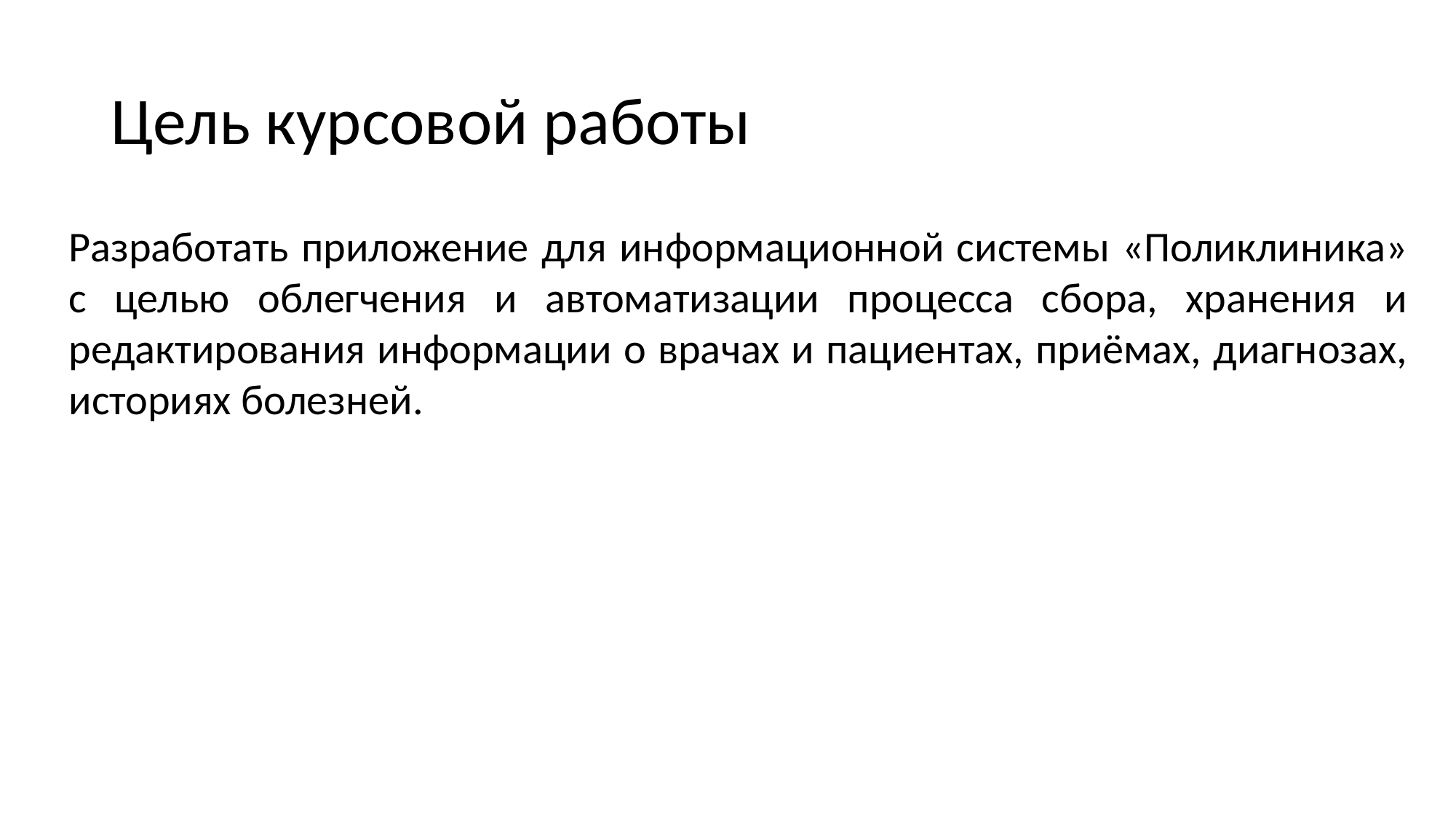

# Цель курсовой работы
Разработать приложение для информационной системы «Поликлиника» с целью облегчения и автоматизации процесса сбора, хранения и редактирования информации о врачах и пациентах, приёмах, диагнозах, историях болезней.